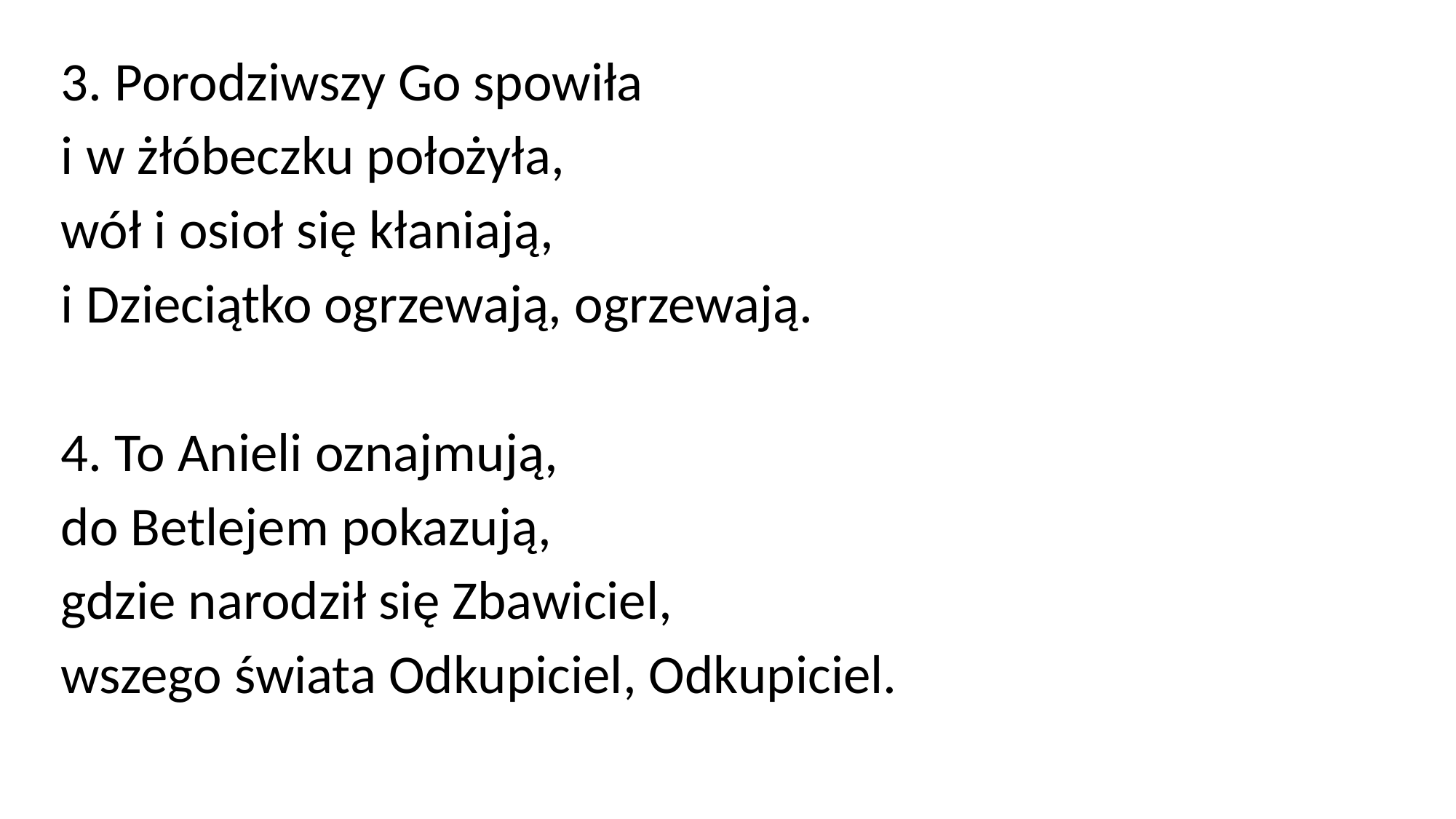

3. Porodziwszy Go spowiła
i w żłóbeczku położyła,
wół i osioł się kłaniają,
i Dzieciątko ogrzewają, ogrzewają.

4. To Anieli oznajmują,
do Betlejem pokazują,
gdzie narodził się Zbawiciel,
wszego świata Odkupiciel, Odkupiciel.